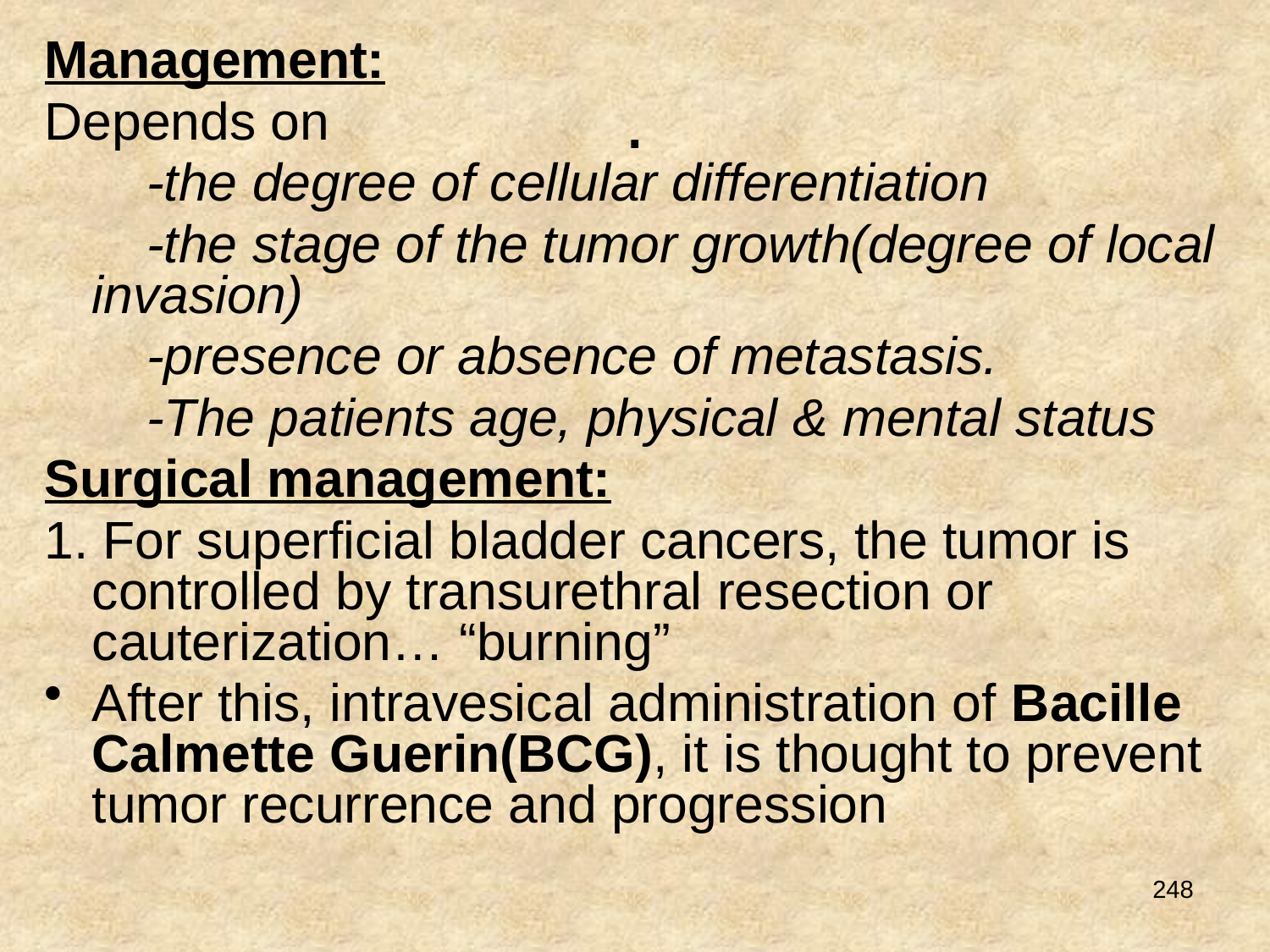

Management:
Depends on
       -the degree of cellular differentiation
       -the stage of the tumor growth(degree of local invasion)
       -presence or absence of metastasis.
       -The patients age, physical & mental status
Surgical management:
1. For superficial bladder cancers, the tumor is controlled by transurethral resection or cauterization… “burning”
After this, intravesical administration of Bacille Calmette Guerin(BCG), it is thought to prevent tumor recurrence and progression

# .
248